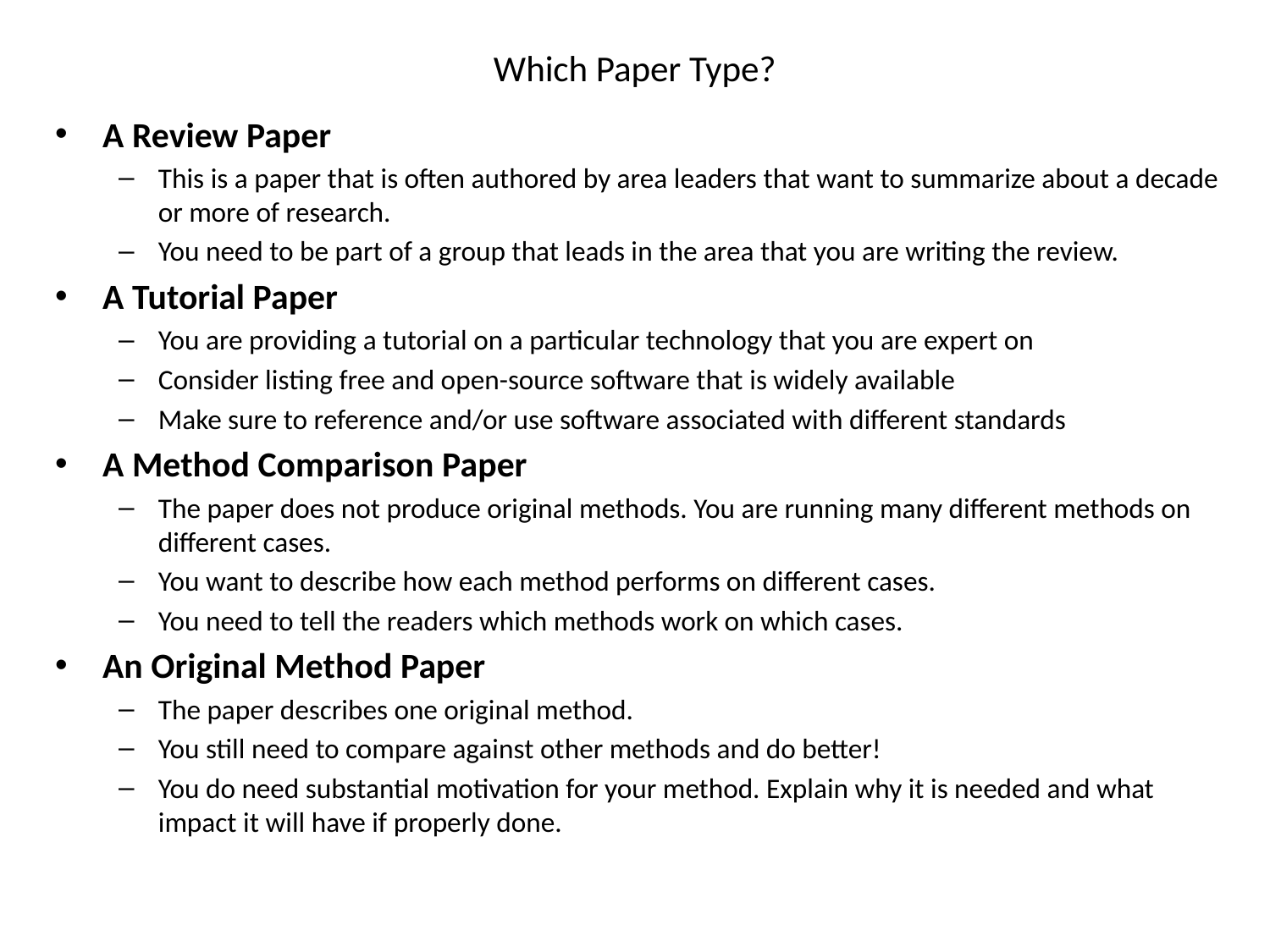

# Which Paper Type?
A Review Paper
This is a paper that is often authored by area leaders that want to summarize about a decade or more of research.
You need to be part of a group that leads in the area that you are writing the review.
A Tutorial Paper
You are providing a tutorial on a particular technology that you are expert on
Consider listing free and open-source software that is widely available
Make sure to reference and/or use software associated with different standards
A Method Comparison Paper
The paper does not produce original methods. You are running many different methods on different cases.
You want to describe how each method performs on different cases.
You need to tell the readers which methods work on which cases.
An Original Method Paper
The paper describes one original method.
You still need to compare against other methods and do better!
You do need substantial motivation for your method. Explain why it is needed and what impact it will have if properly done.